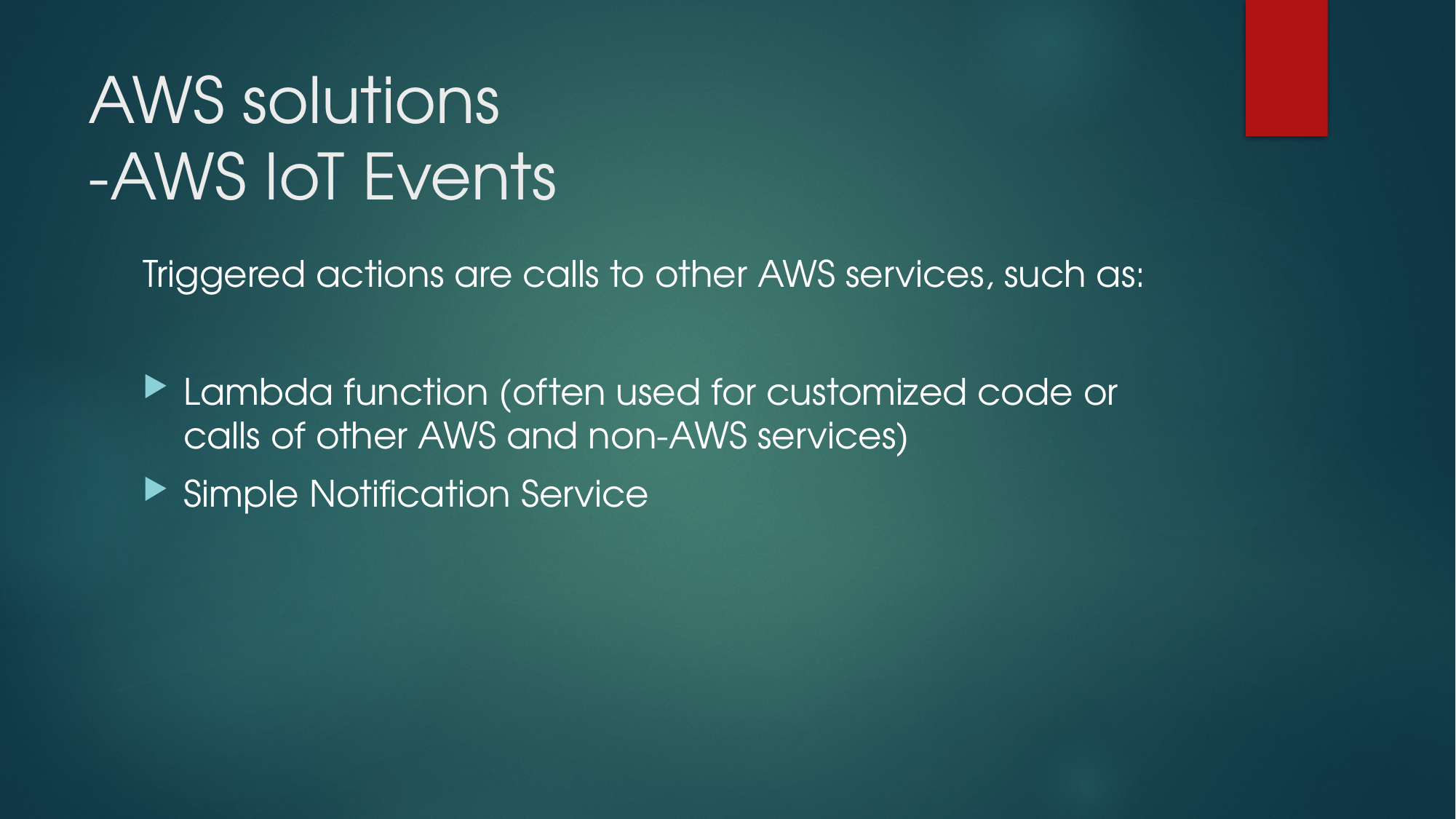

# AWS solutions -AWS IoT Events
Triggered actions are calls to other AWS services, such as:

Lambda function (often used for customized code or calls of other AWS and non-AWS services)
Simple Notification Service